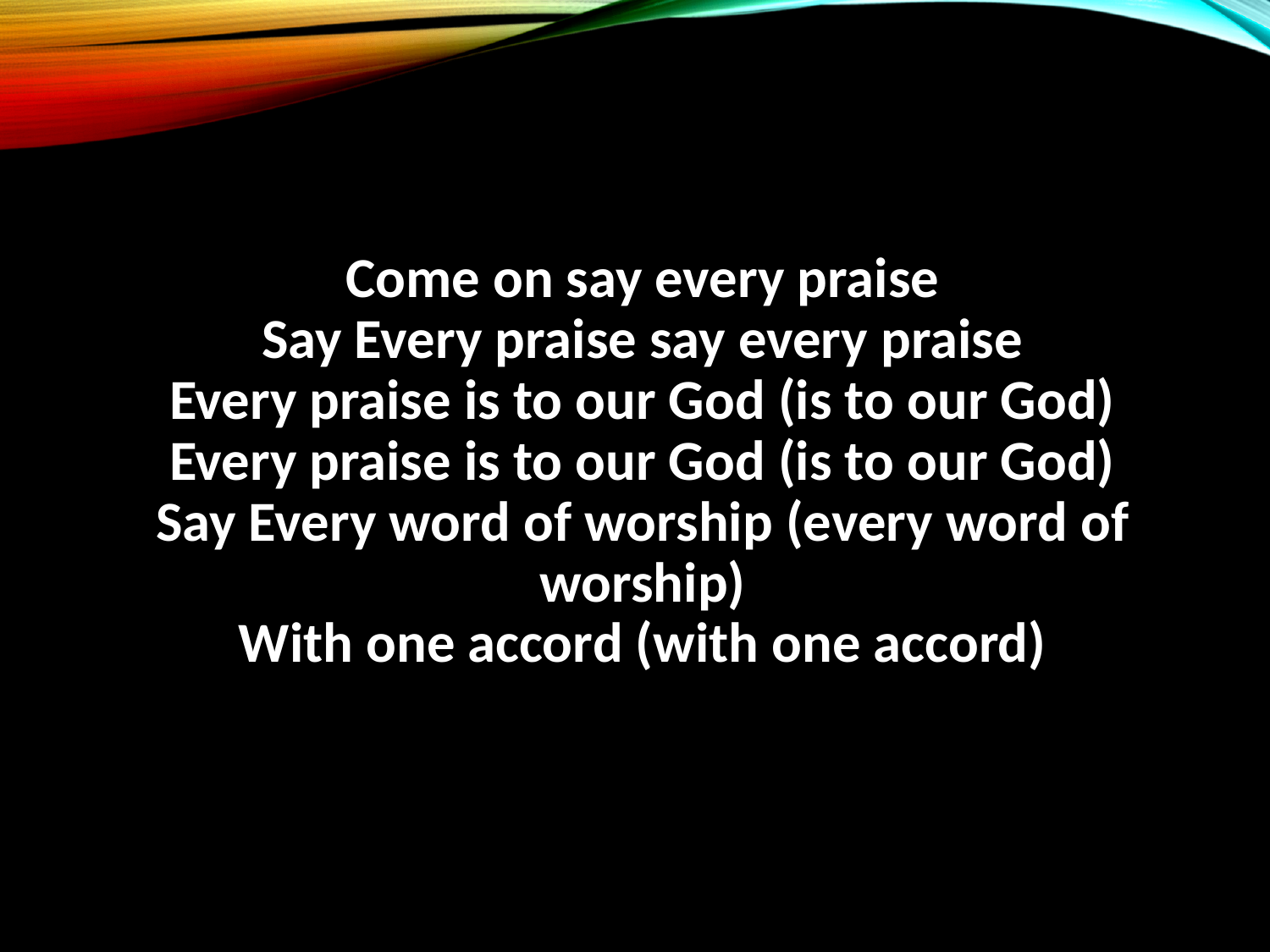

Come on say every praise
Say Every praise say every praise
Every praise is to our God (is to our God)
Every praise is to our God (is to our God)
Say Every word of worship (every word of worship)
With one accord (with one accord)